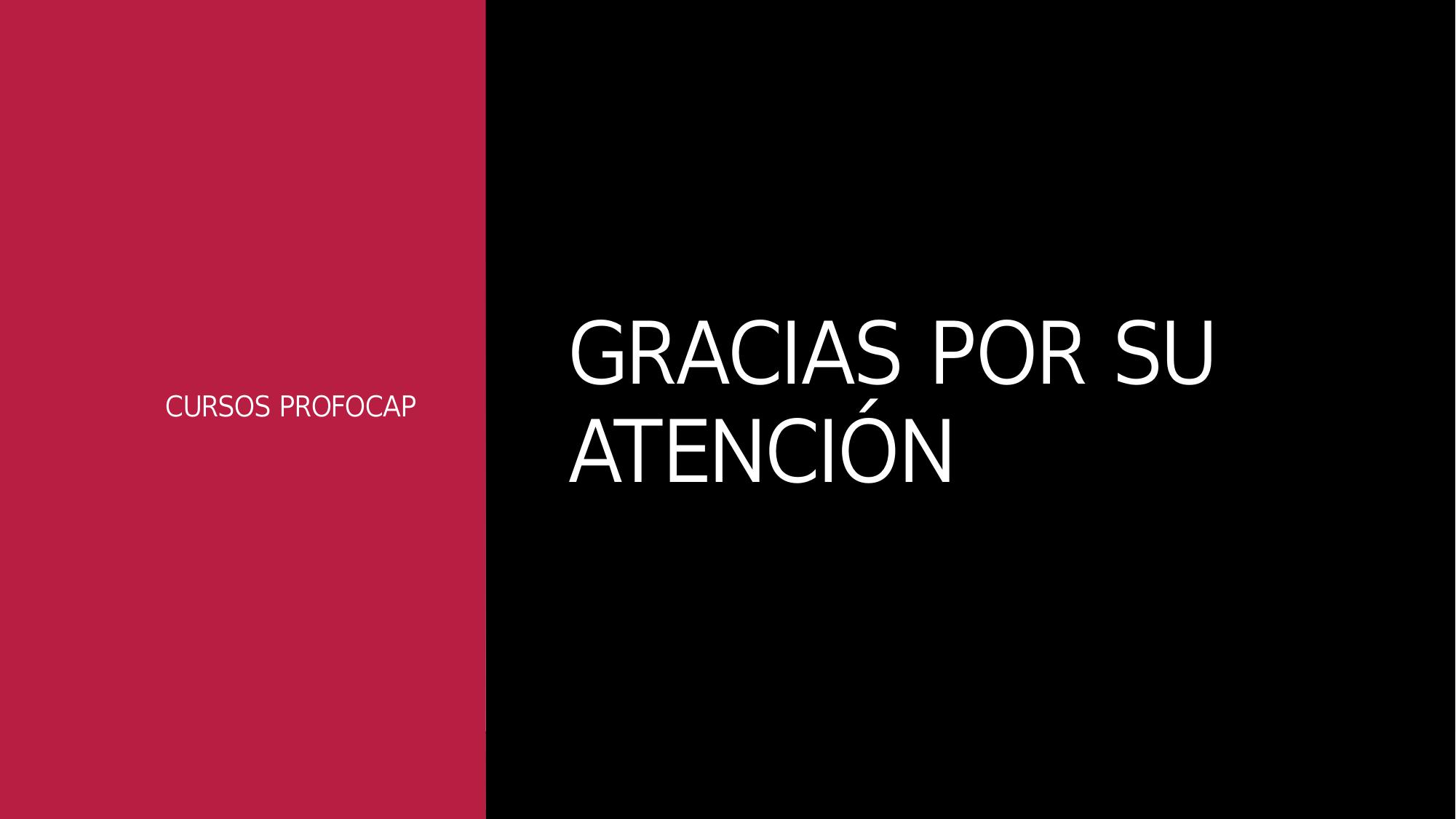

CURSOS PROFOCAP
# GRACIAS POR SU ATENCIÓN